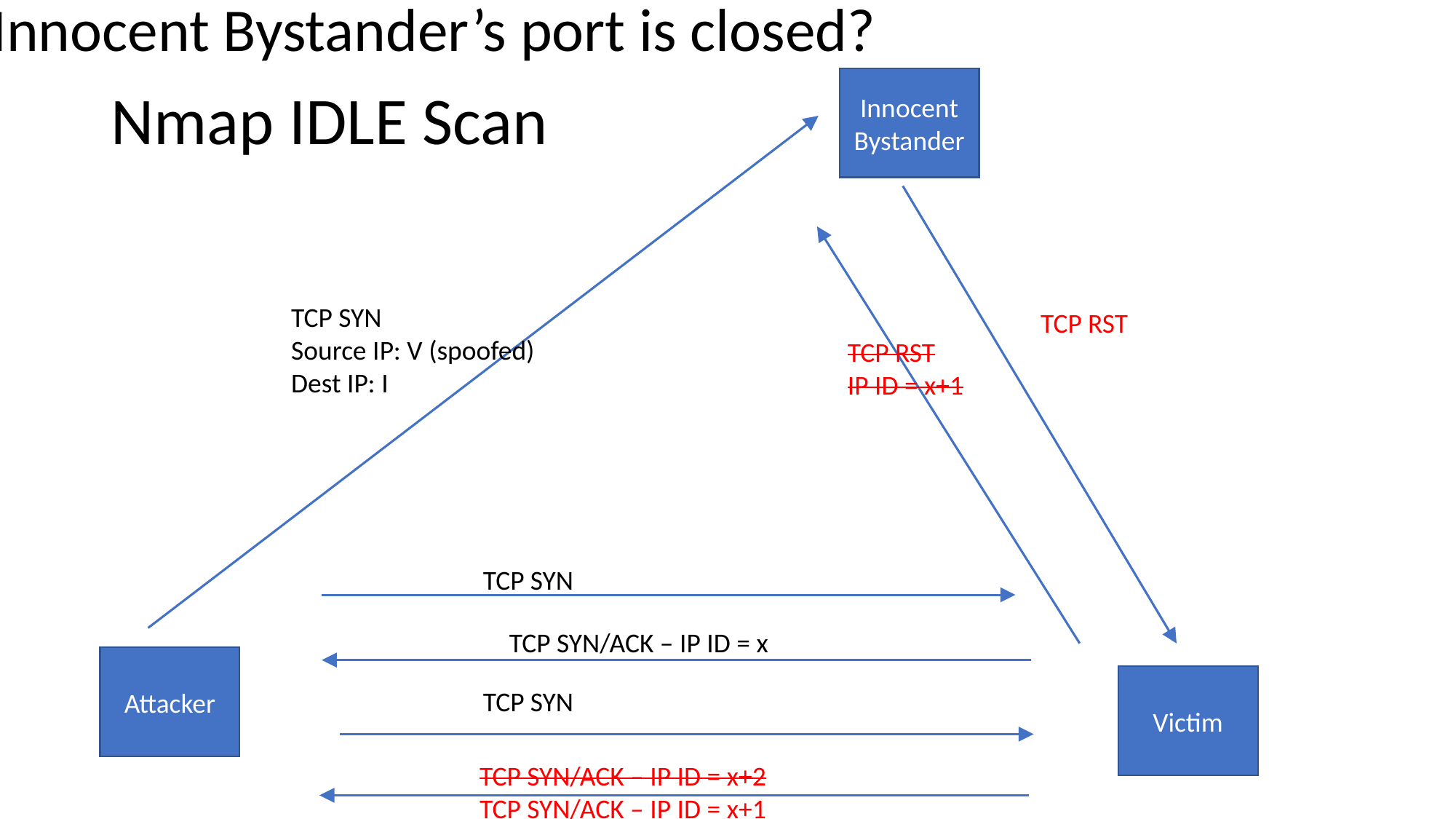

Exercise #B: How does this diagram change if the Innocent Bystander’s port is closed?
# Nmap IDLE Scan
Innocent Bystander
TCP SYN
Source IP: V (spoofed)
Dest IP: I
TCP RST
TCP RST
IP ID = x+1
TCP SYN
TCP SYN/ACK – IP ID = x
Attacker
Victim
TCP SYN
TCP SYN/ACK – IP ID = x+2
TCP SYN/ACK – IP ID = x+1
Innocent by stander’s port is open